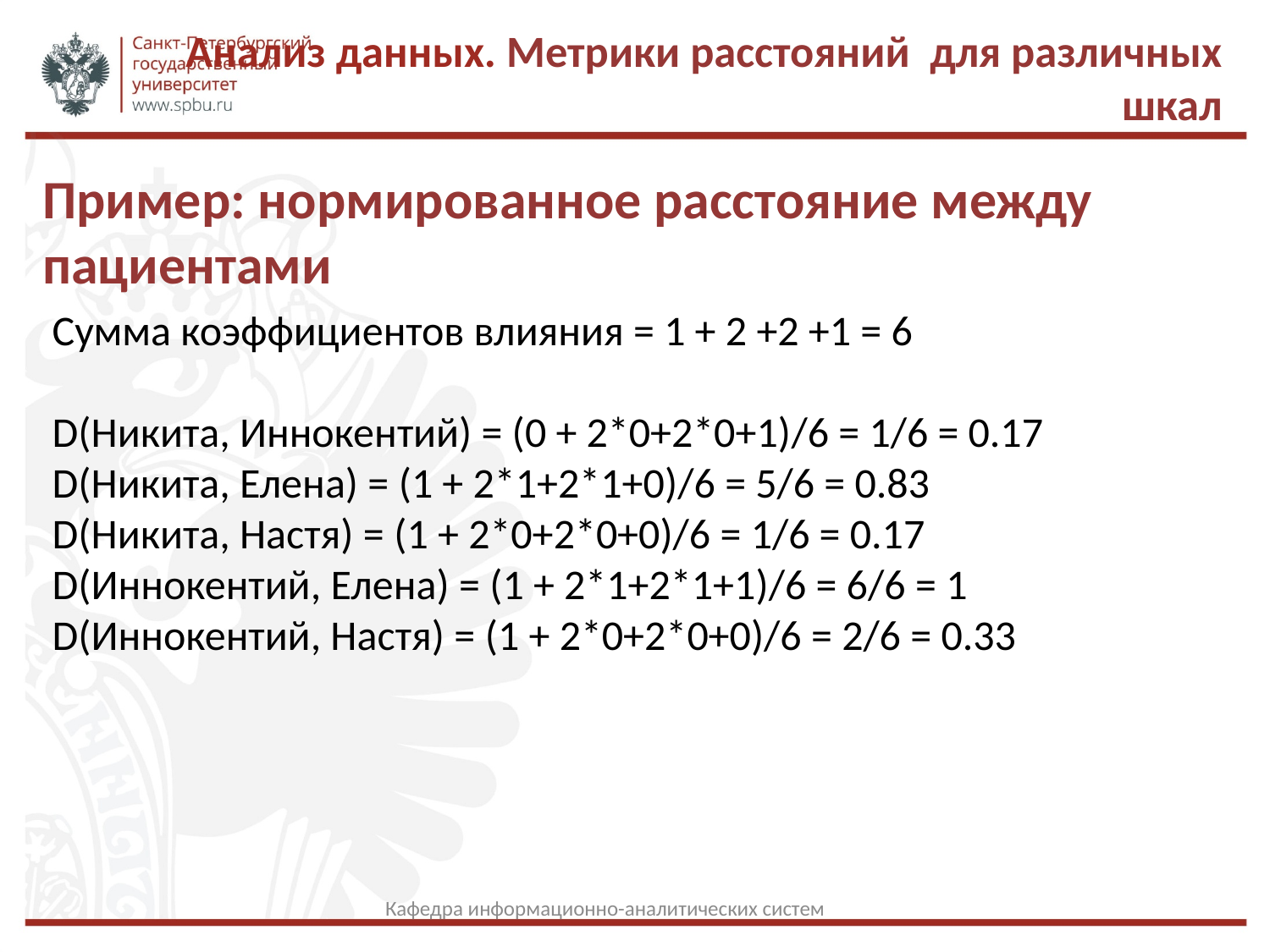

Анализ данных. Метрики расстояний  для различных шкал
Пример: нормированное расстояние между пациентами

Сумма коэффициентов влияния = 1 + 2 +2 +1 = 6

D(Никита, Иннокентий) = (0 + 2*0+2*0+1)/6 = 1/6 = 0.17
D(Никита, Елена) = (1 + 2*1+2*1+0)/6 = 5/6 = 0.83
D(Никита, Настя) = (1 + 2*0+2*0+0)/6 = 1/6 = 0.17
D(Иннокентий, Елена) = (1 + 2*1+2*1+1)/6 = 6/6 = 1
D(Иннокентий, Настя) = (1 + 2*0+2*0+0)/6 = 2/6 = 0.33

Кафедра информационно-аналитических систем